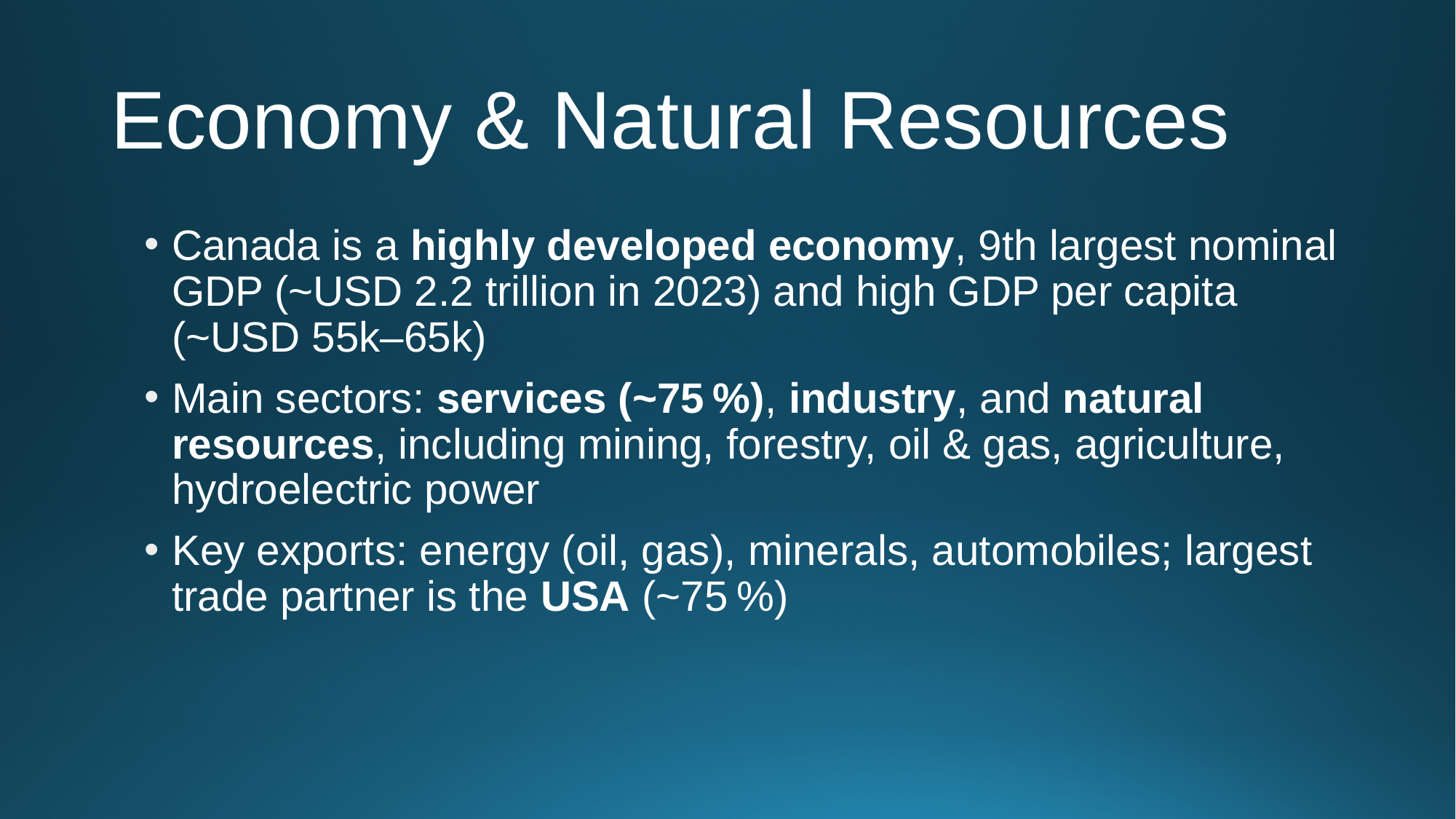

# Economy & Natural Resources
Canada is a highly developed economy, 9th largest nominal GDP (~USD 2.2 trillion in 2023) and high GDP per capita (~USD 55k‒65k)
Main sectors: services (~75 %), industry, and natural resources, including mining, forestry, oil & gas, agriculture, hydroelectric power
Key exports: energy (oil, gas), minerals, automobiles; largest trade partner is the USA (~75 %)